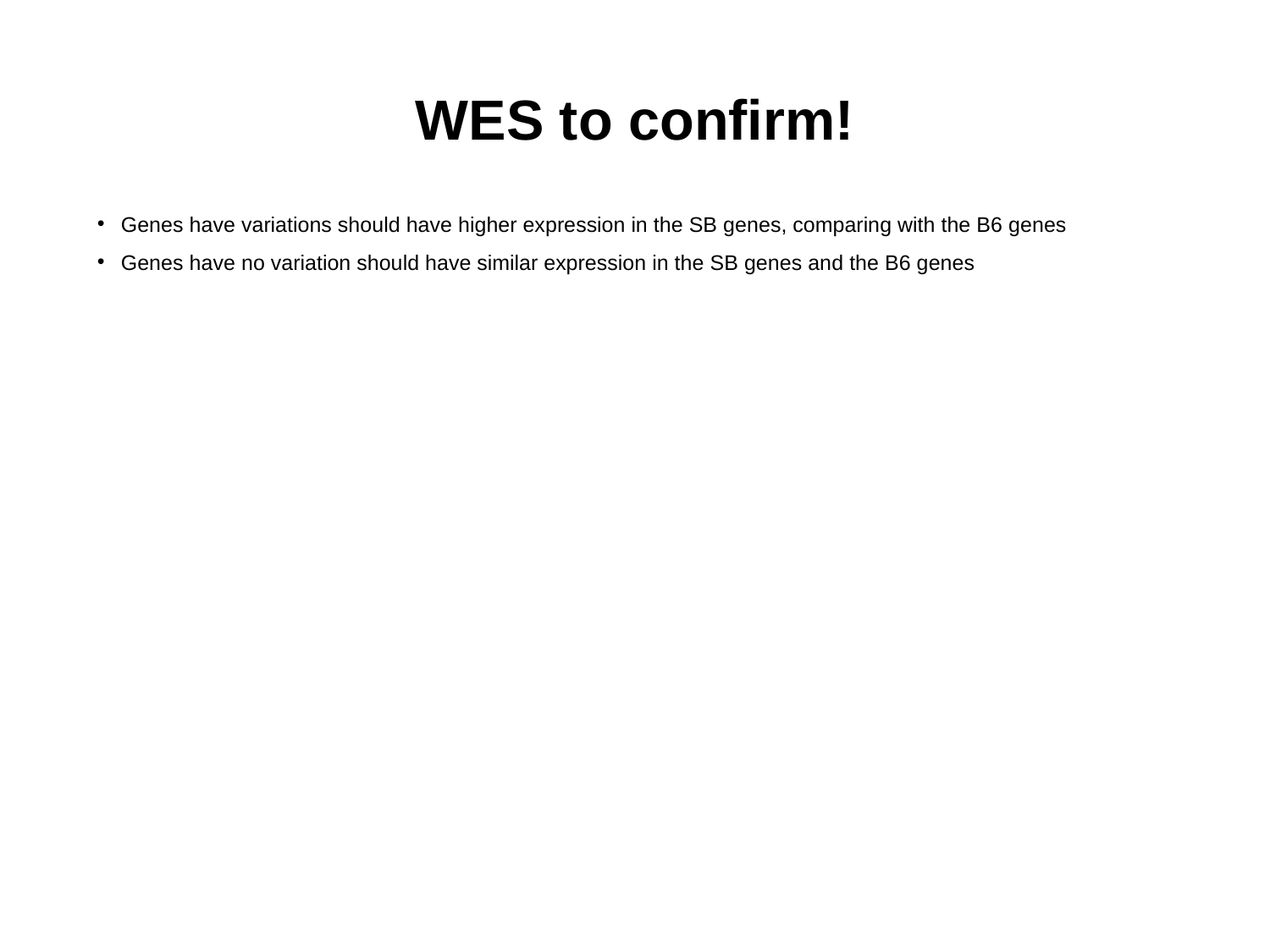

# WES to confirm!
Genes have variations should have higher expression in the SB genes, comparing with the B6 genes
Genes have no variation should have similar expression in the SB genes and the B6 genes